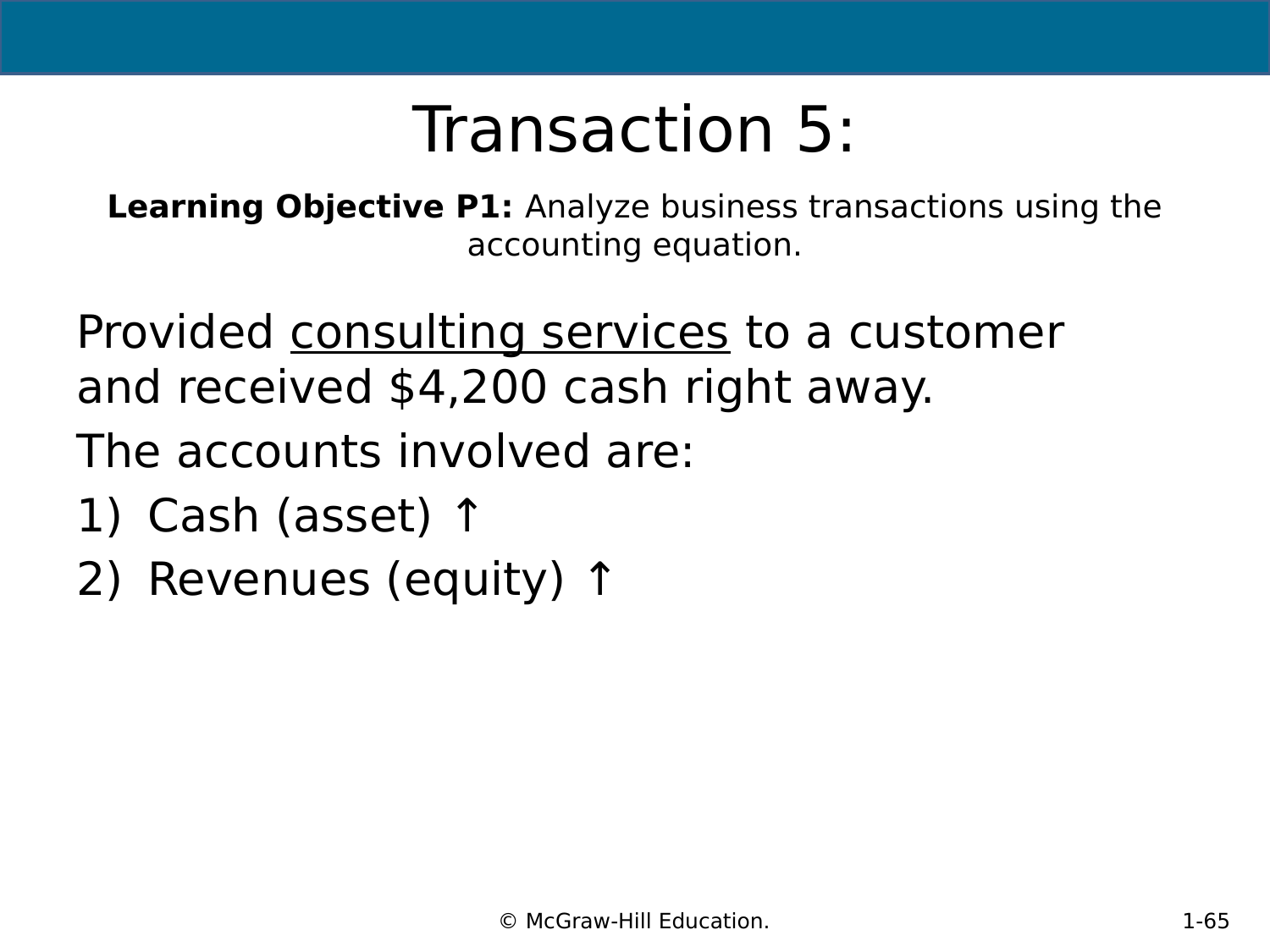

# Transaction 5:
Learning Objective P1: Analyze business transactions using the accounting equation.
Provided consulting services to a customer
and received $4,200 cash right away.
The accounts involved are:
Cash (asset) ↑
Revenues (equity) ↑